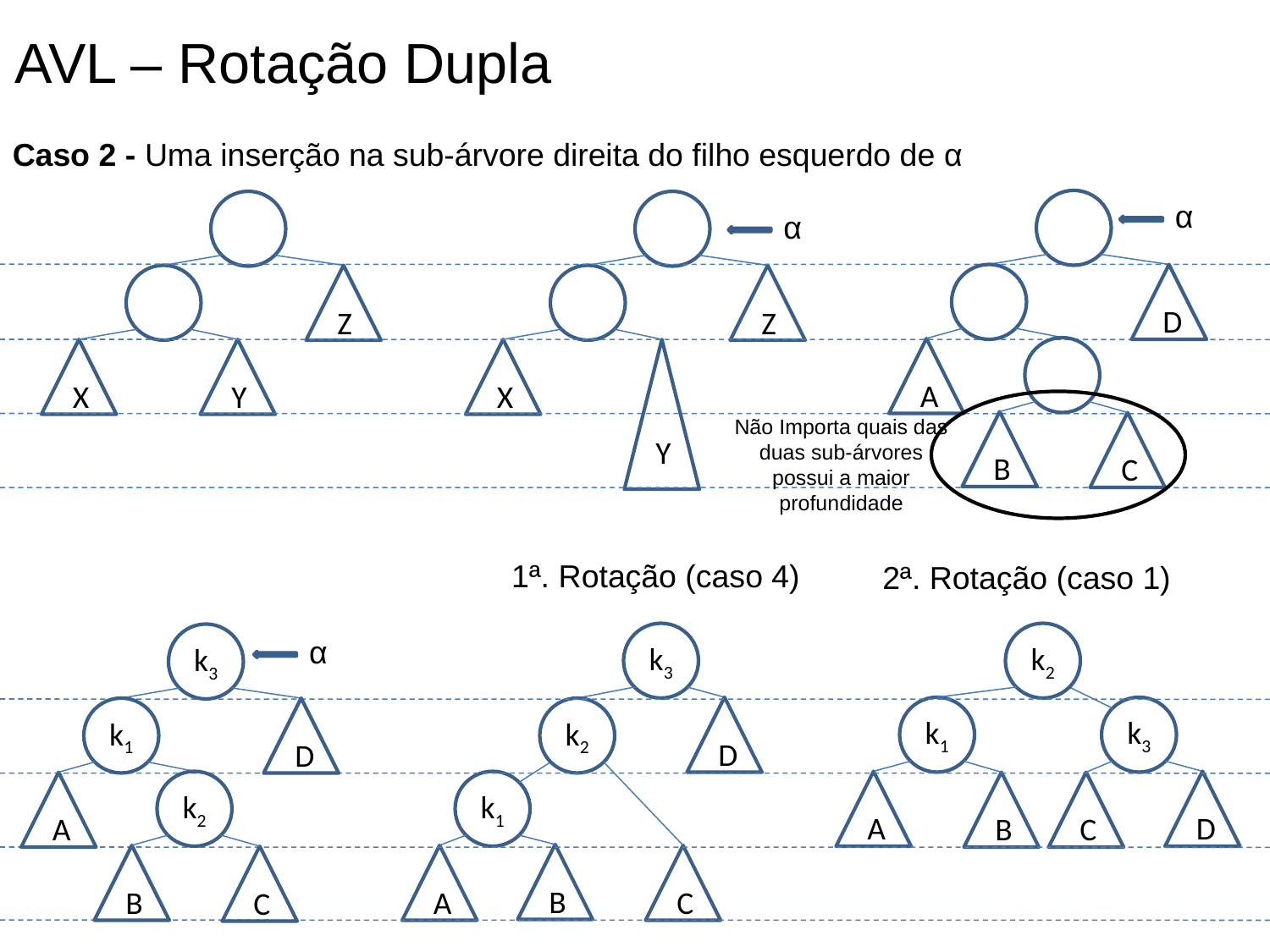

AVL – Rotação Dupla
Caso 2 - Uma inserção na sub-árvore direita do filho esquerdo de α

D

A
B
C
α

Z
X
Y

Z
X
Y
α

Não Importa quais das duas sub-árvores possui a maior profundidade
1ª. Rotação (caso 4)
k3
D
k2
k1
B
A
C
2ª. Rotação (caso 1)
k2
k1
k3
A
D
B
C
k3
k1
D
k2
A
B
C
α